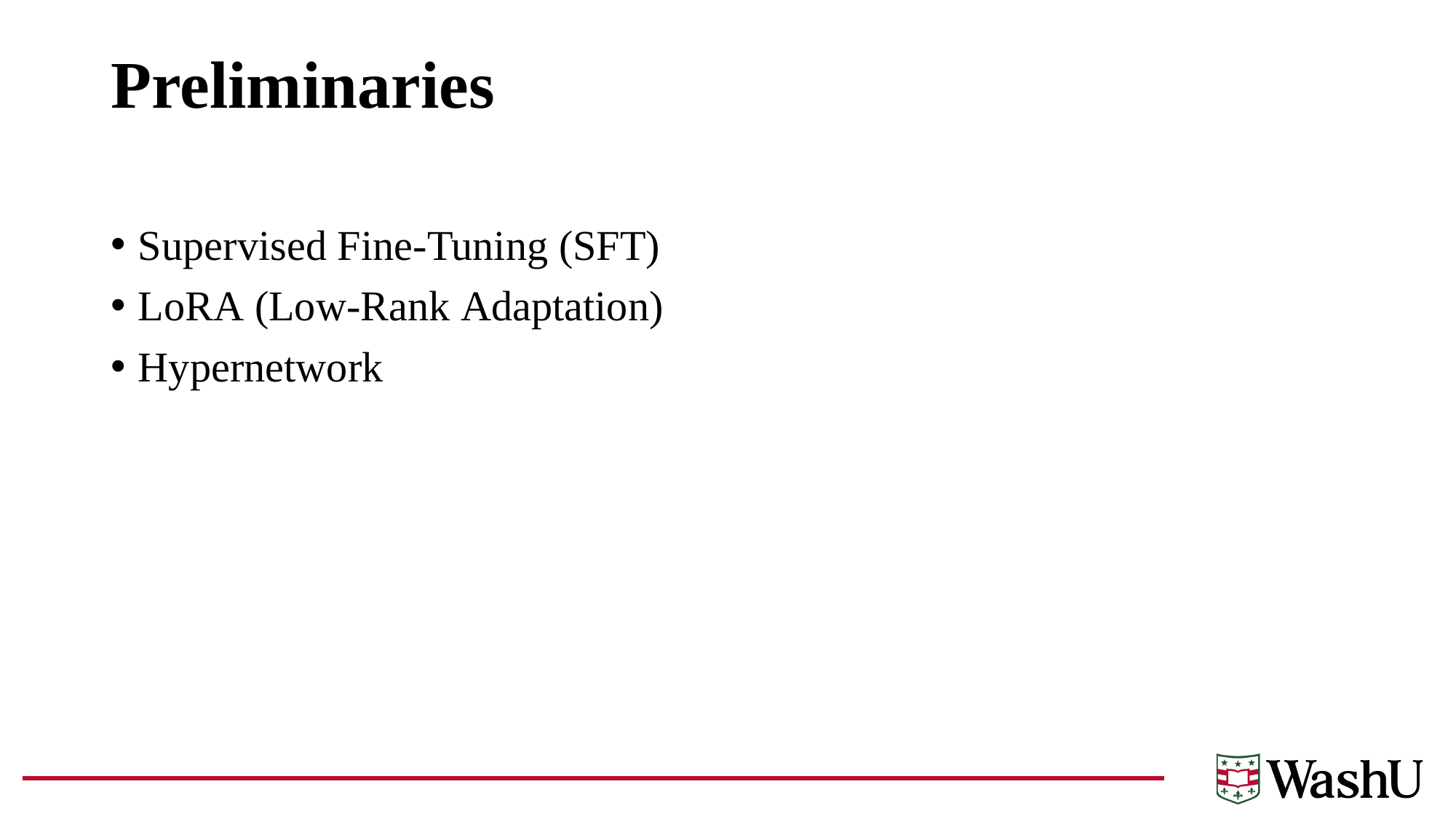

# Preliminaries

Supervised Fine-Tuning (SFT)
LoRA (Low-Rank Adaptation)
Hypernetwork